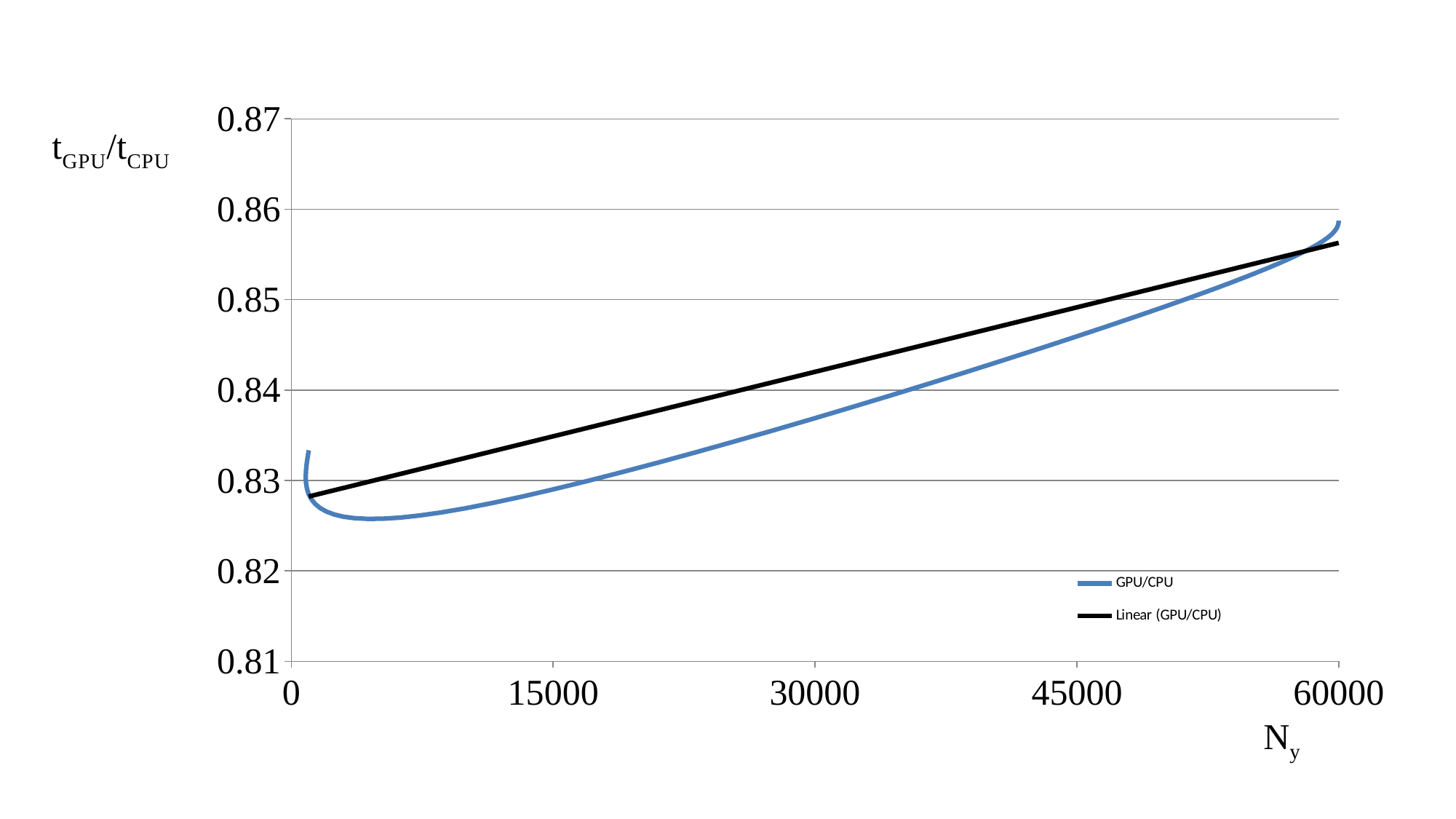

### Chart

| Category | GPU/CPU |
|---|---|